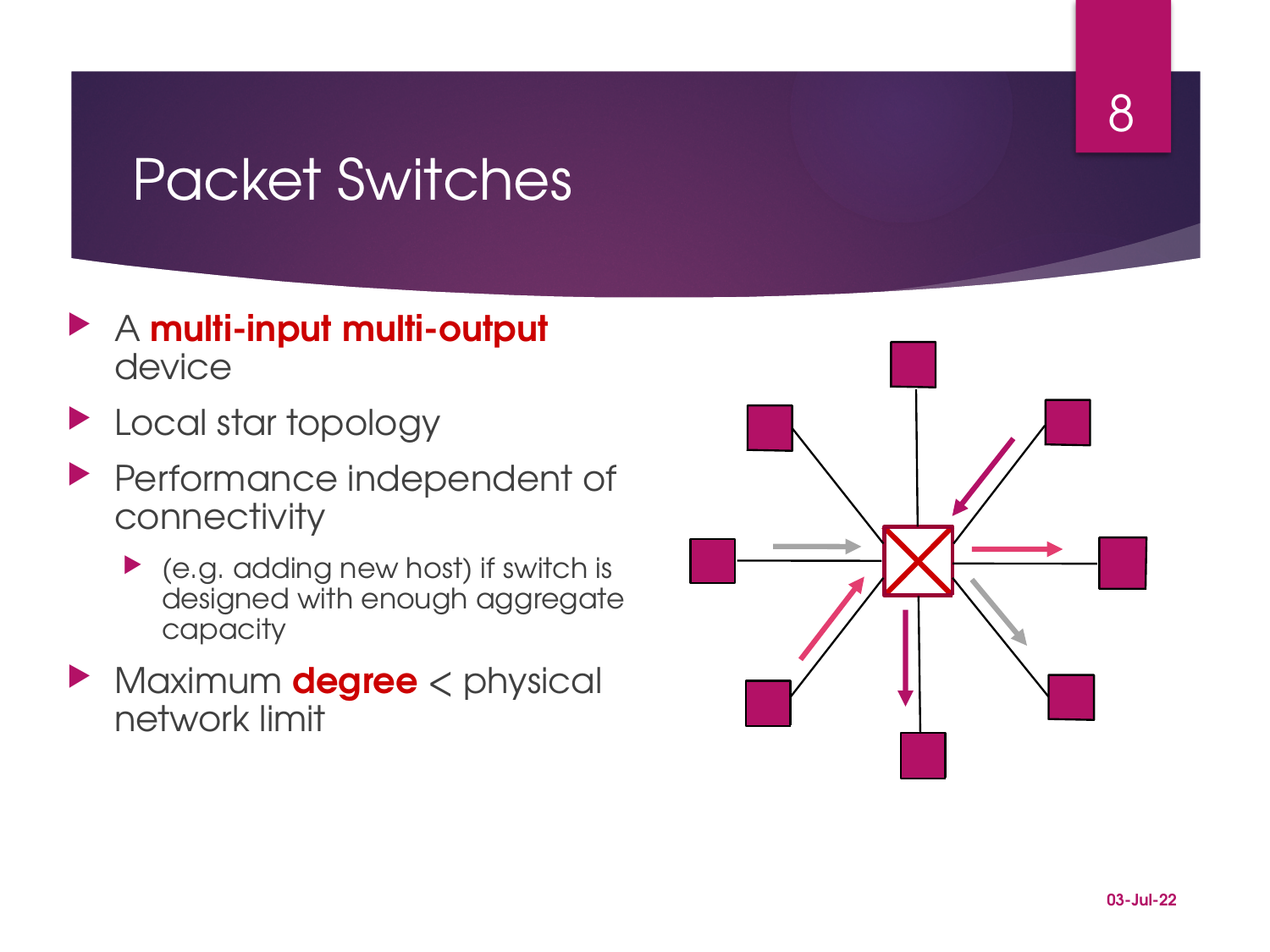

8
# Packet Switches
A multi-input multi-output device
Local star topology
Performance independent of connectivity
(e.g. adding new host) if switch is designed with enough aggregate capacity
Maximum degree < physical network limit

03-Jul-22